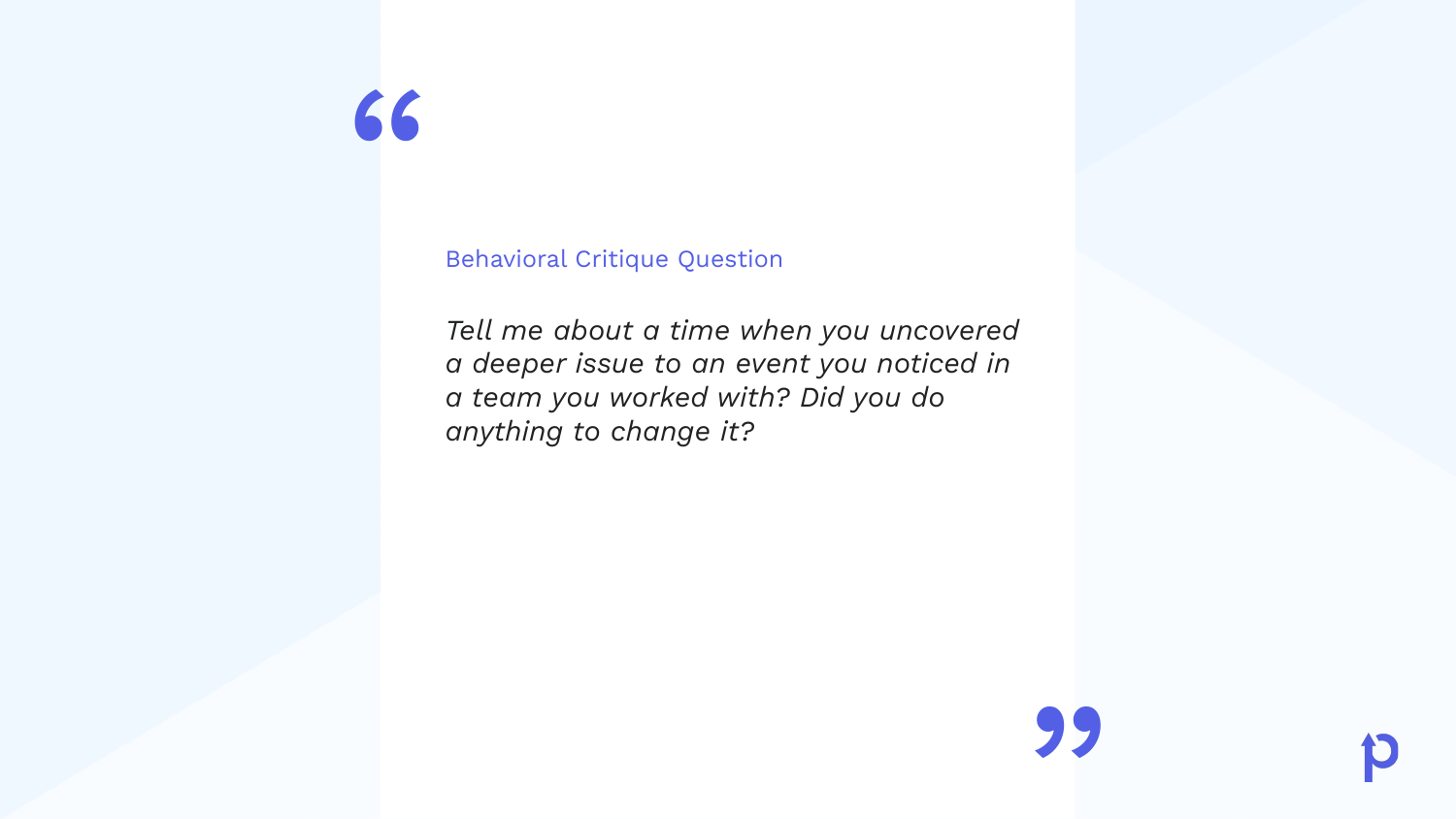

# Tell me about a time when you uncovered a deeper issue to an event you noticed in a team you worked with? Did you do anything to change it?
Behavioral Critique Question